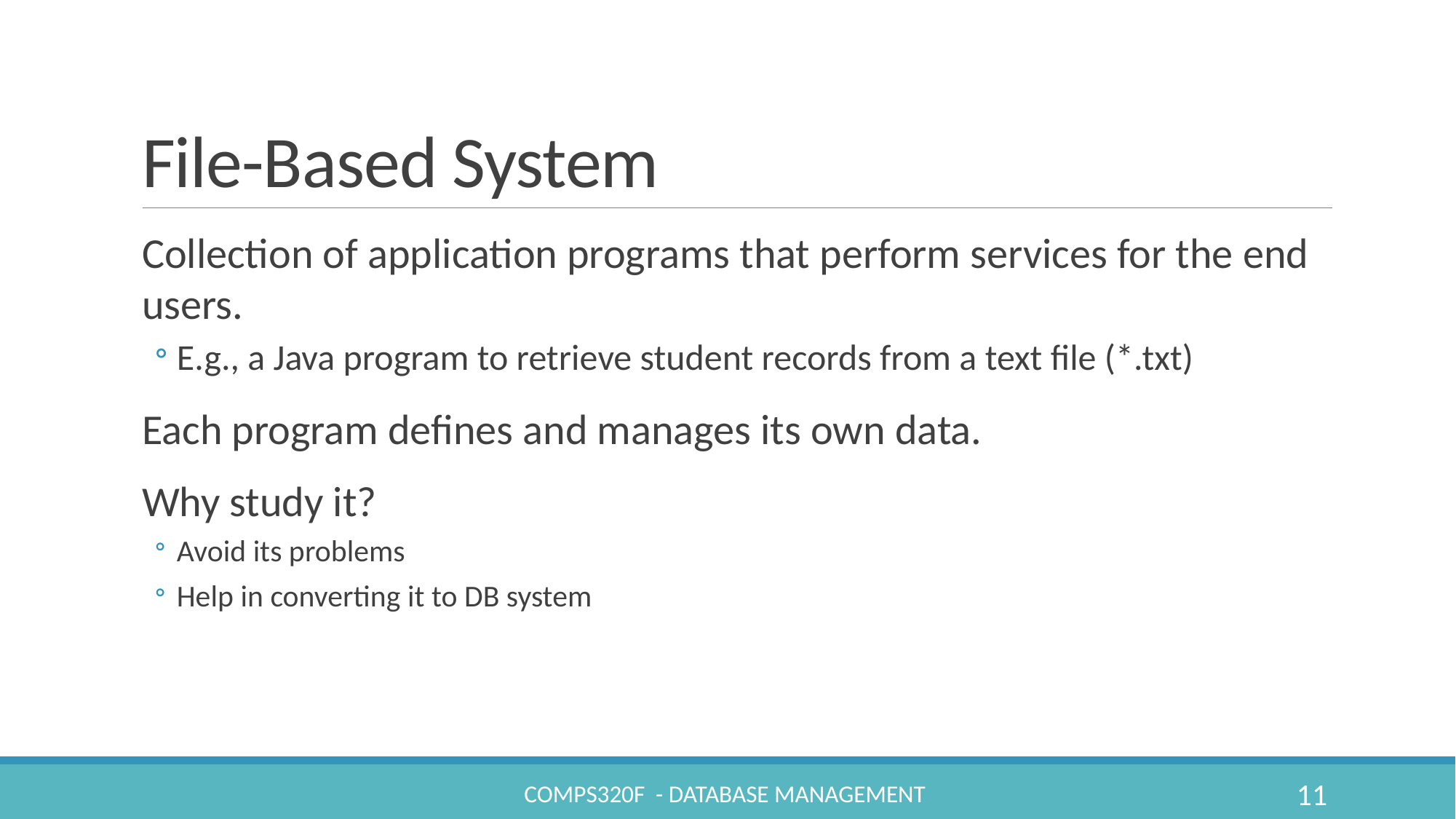

# File-Based System
Collection of application programs that perform services for the end users.
E.g., a Java program to retrieve student records from a text file (*.txt)
Each program defines and manages its own data.
Why study it?
Avoid its problems
Help in converting it to DB system
COMPS320F  - Database Management
11